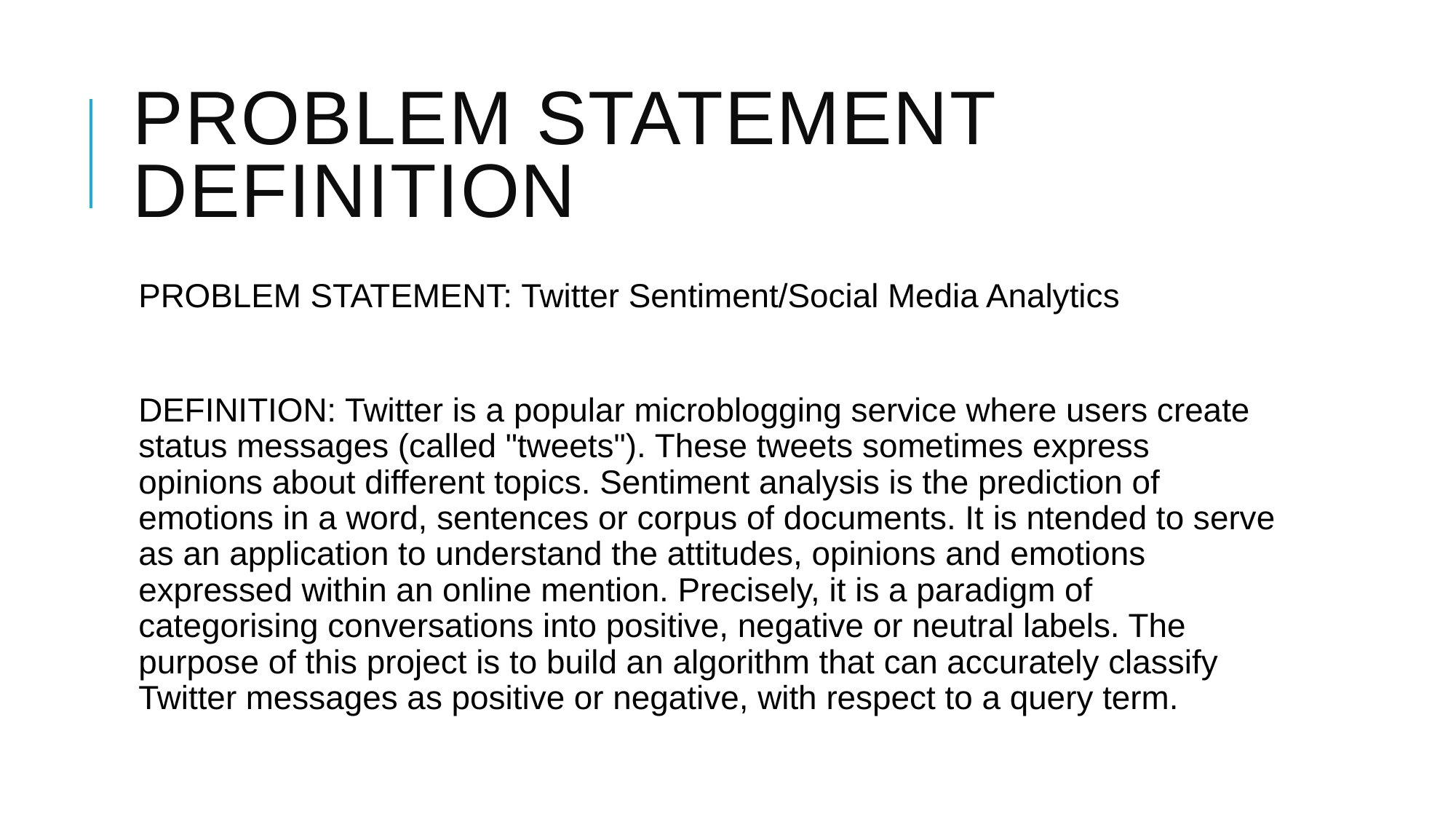

# Problem statement definition
PROBLEM STATEMENT: Twitter Sentiment/Social Media Analytics

DEFINITION: Twitter is a popular microblogging service where users create status messages (called "tweets"). These tweets sometimes express opinions about different topics. Sentiment analysis is the prediction of emotions in a word, sentences or corpus of documents. It is ntended to serve as an application to understand the attitudes, opinions and emotions expressed within an online mention. Precisely, it is a paradigm of categorising conversations into positive, negative or neutral labels. The purpose of this project is to build an algorithm that can accurately classify Twitter messages as positive or negative, with respect to a query term.